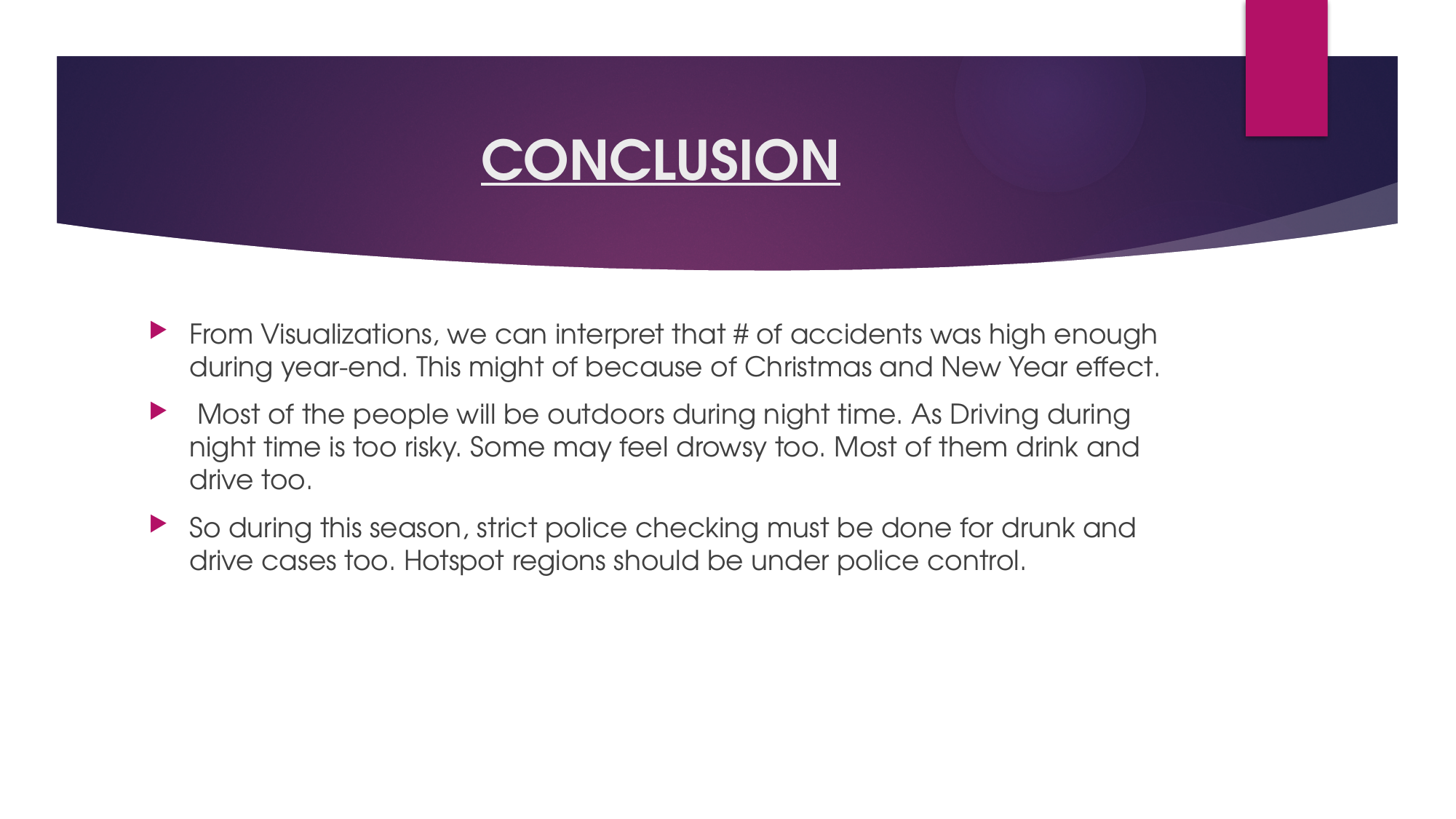

# CONCLUSION
From Visualizations, we can interpret that # of accidents was high enough during year-end. This might of because of Christmas and New Year effect.
 Most of the people will be outdoors during night time. As Driving during night time is too risky. Some may feel drowsy too. Most of them drink and drive too.
So during this season, strict police checking must be done for drunk and drive cases too. Hotspot regions should be under police control.